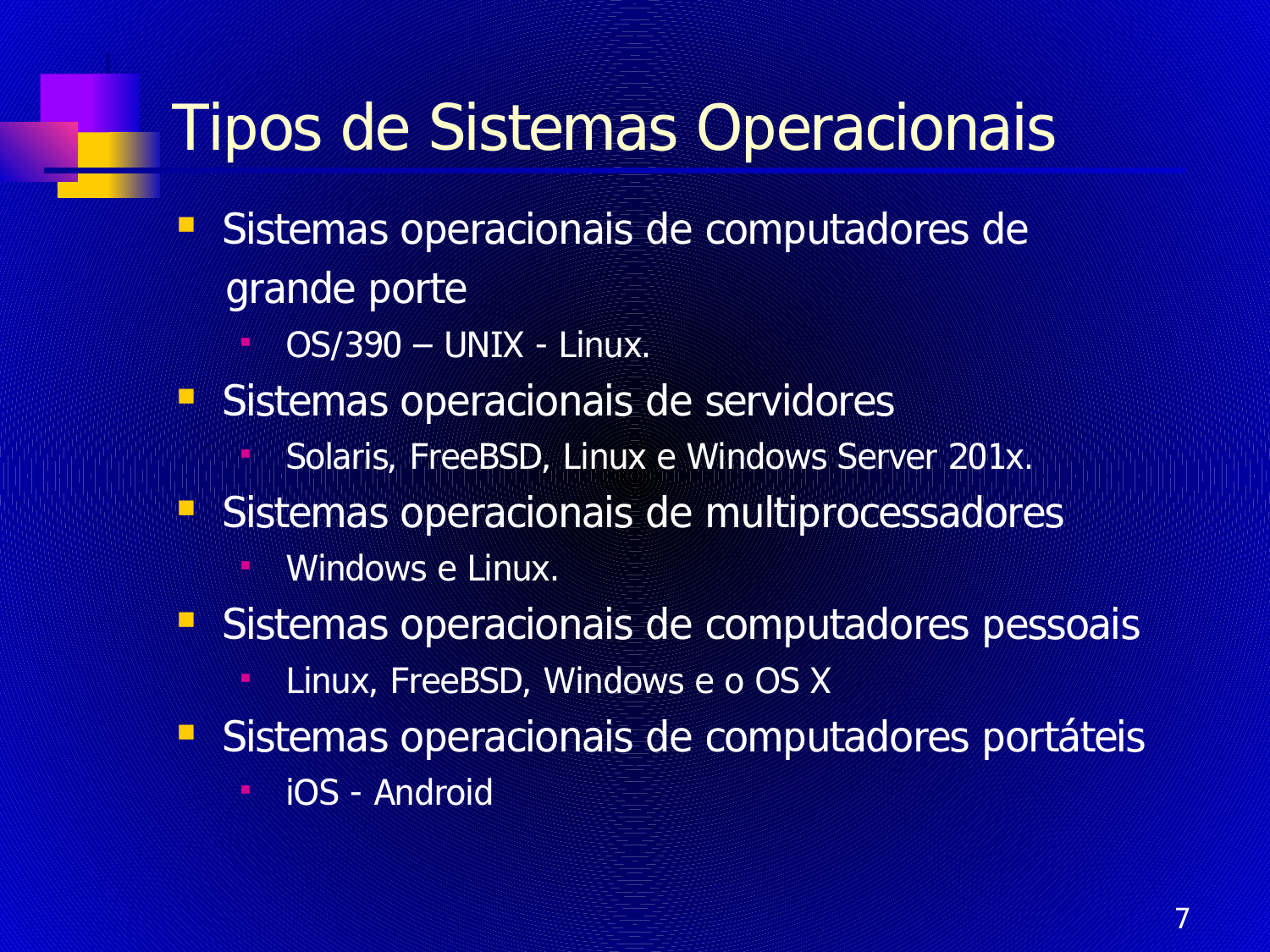

# Tipos de Sistemas Operacionais
Sistemas operacionais de computadores de
grande porte
OS/390 – UNIX - Linux.
Sistemas operacionais de servidores
Solaris, FreeBSD, Linux e Windows Server 201x.
Sistemas operacionais de multiprocessadores
Windows e Linux.
Sistemas operacionais de computadores pessoais
Linux, FreeBSD, Windows e o OS X
Sistemas operacionais de computadores portáteis
iOS - Android
7